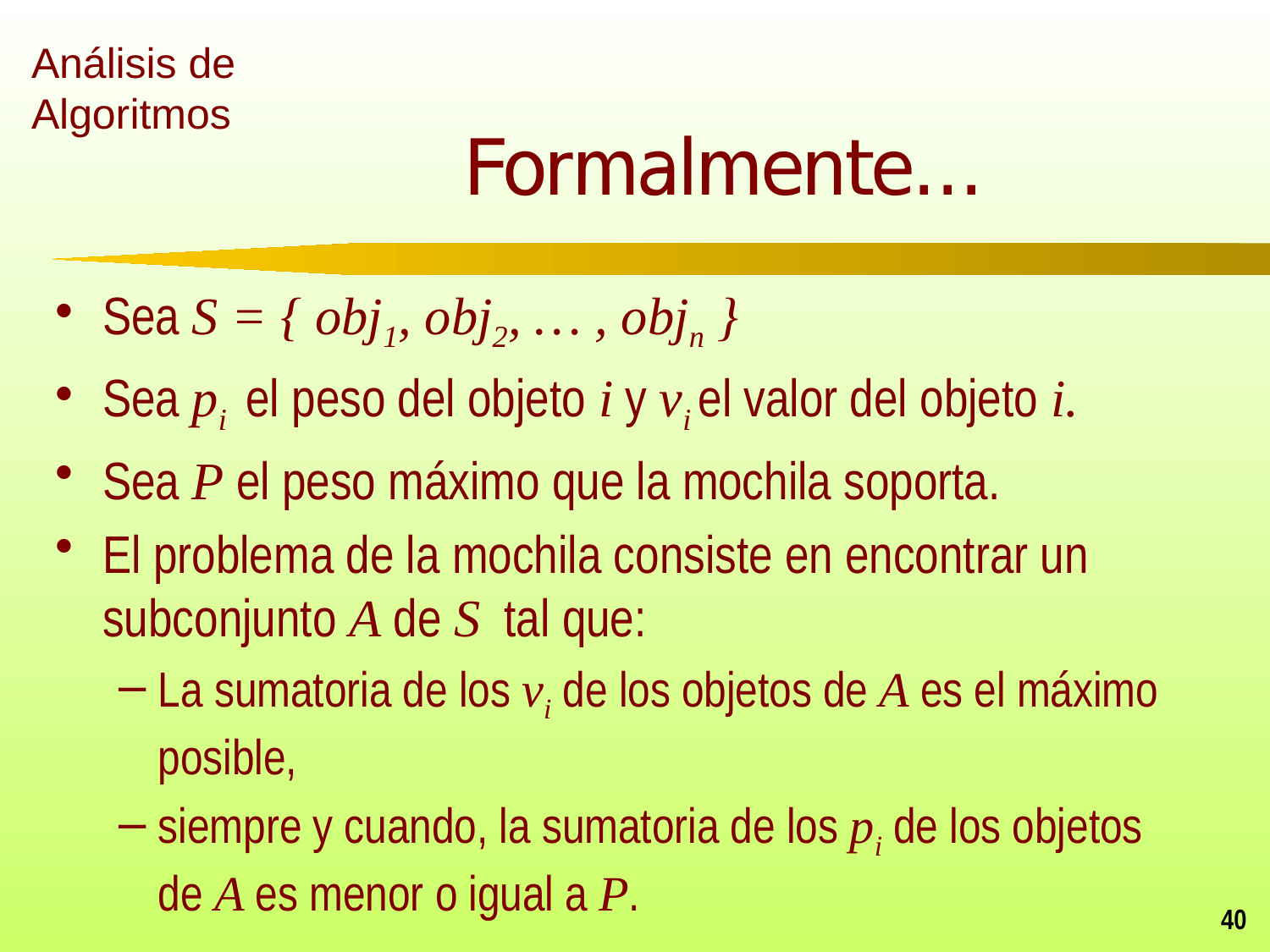

# Formalmente...
Sea S = { obj1, obj2, … , objn }
Sea pi  el peso del objeto i y vi el valor del objeto i.
Sea P el peso máximo que la mochila soporta.
El problema de la mochila consiste en encontrar un subconjunto A de S  tal que:
La sumatoria de los vi de los objetos de A es el máximo posible,
siempre y cuando, la sumatoria de los pi de los objetos de A es menor o igual a P.
40